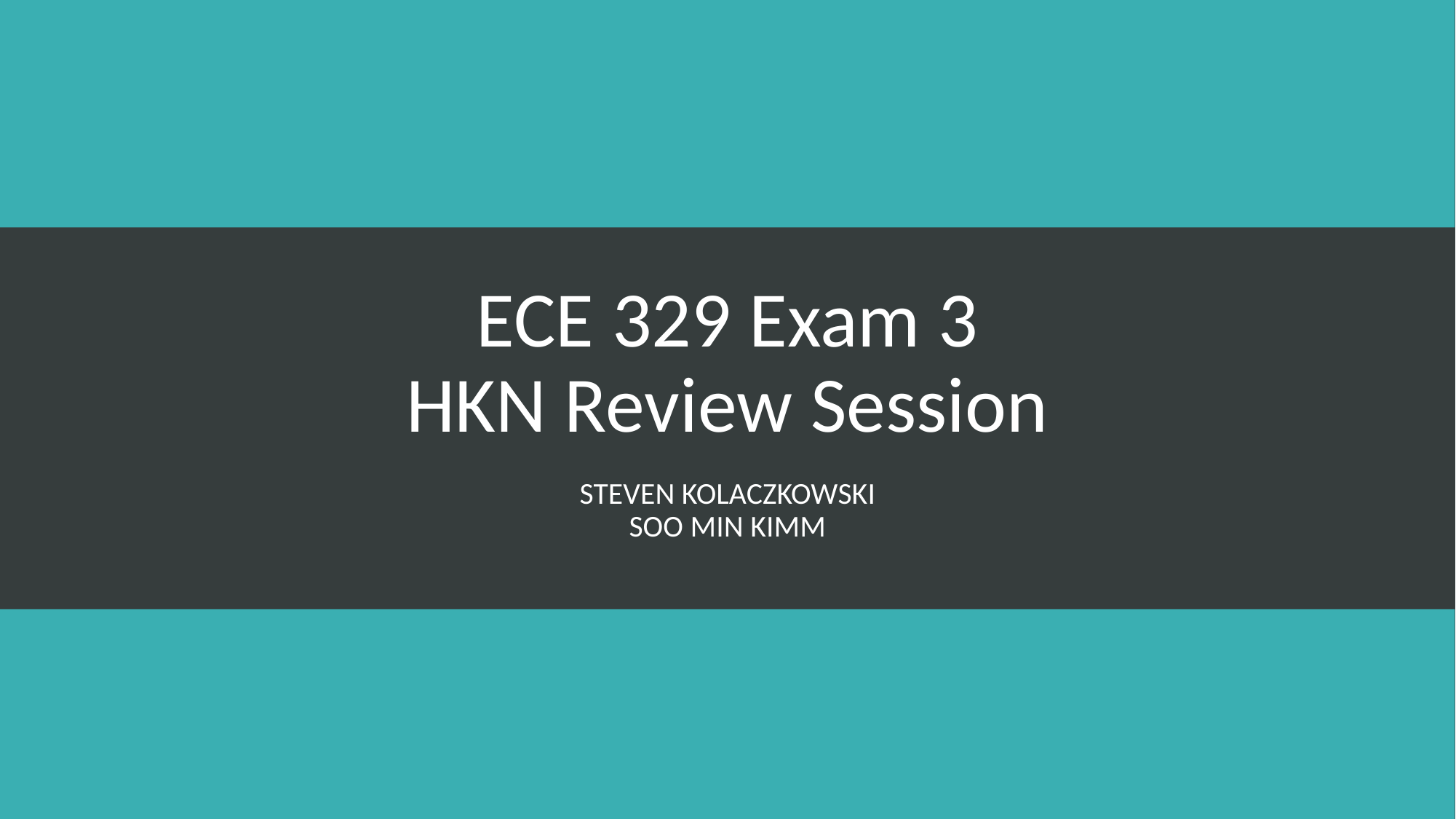

# ECE 329 Exam 3 HKN Review Session
Steven Kolaczkowski
Soo Min Kimm